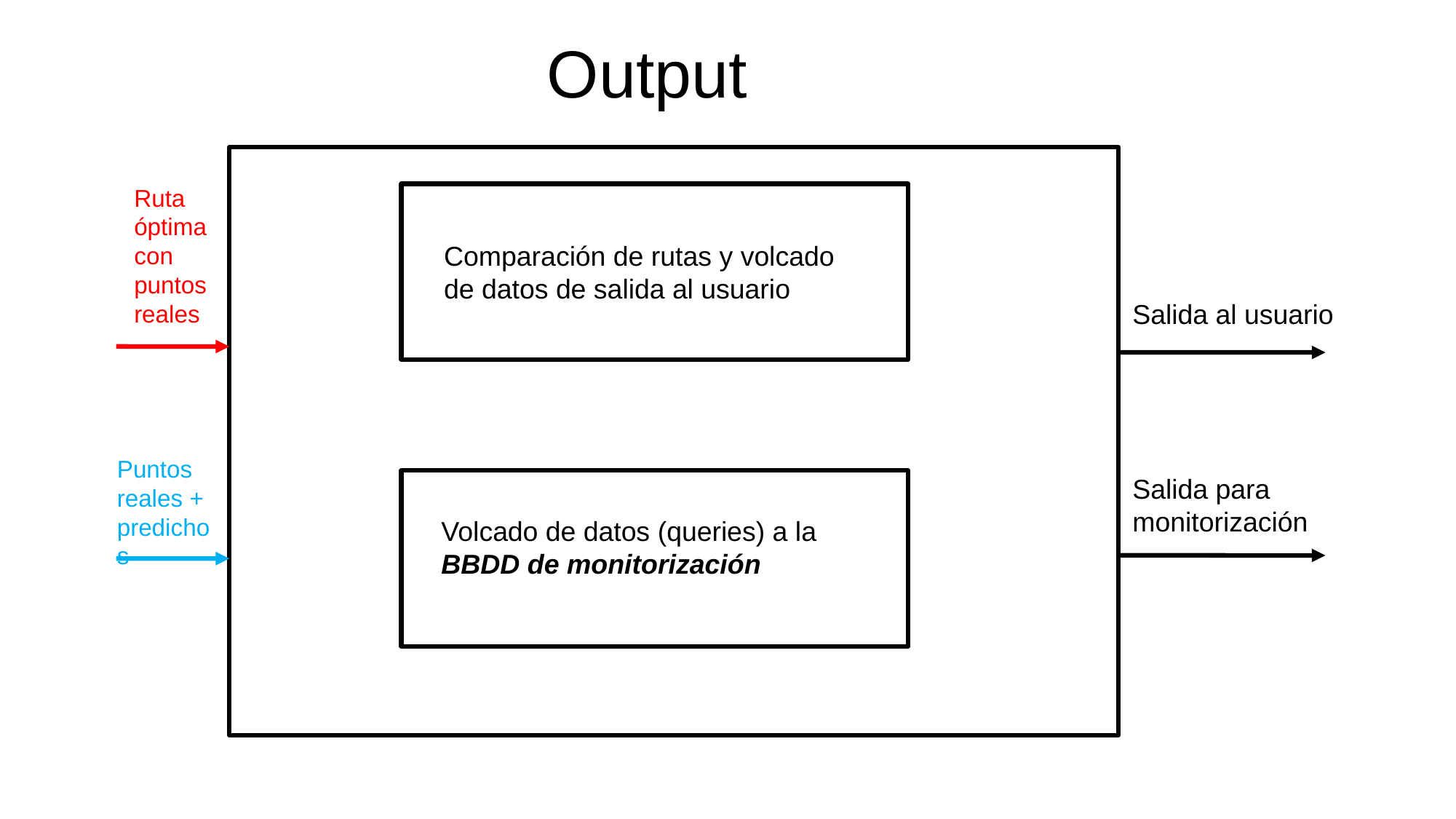

Output

Ruta óptima con puntos reales

Comparación de rutas y volcado de datos de salida al usuario
Salida al usuario

Puntos reales + predichos
Salida para monitorización

Volcado de datos (queries) a la BBDD de monitorización